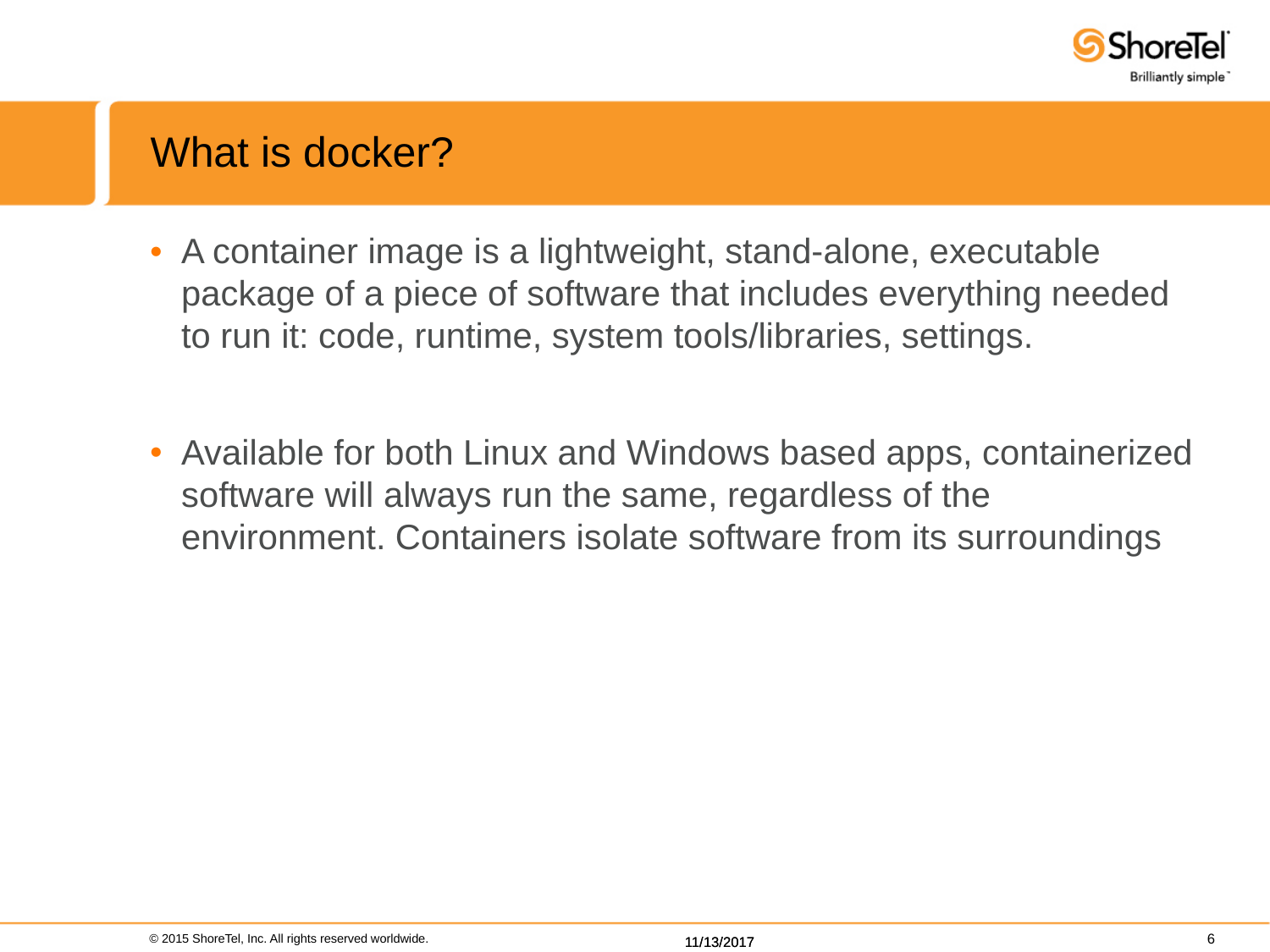

# What is docker?
A container image is a lightweight, stand-alone, executable package of a piece of software that includes everything needed to run it: code, runtime, system tools/libraries, settings.

Available for both Linux and Windows based apps, containerized software will always run the same, regardless of the environment. Containers isolate software from its surroundings
6